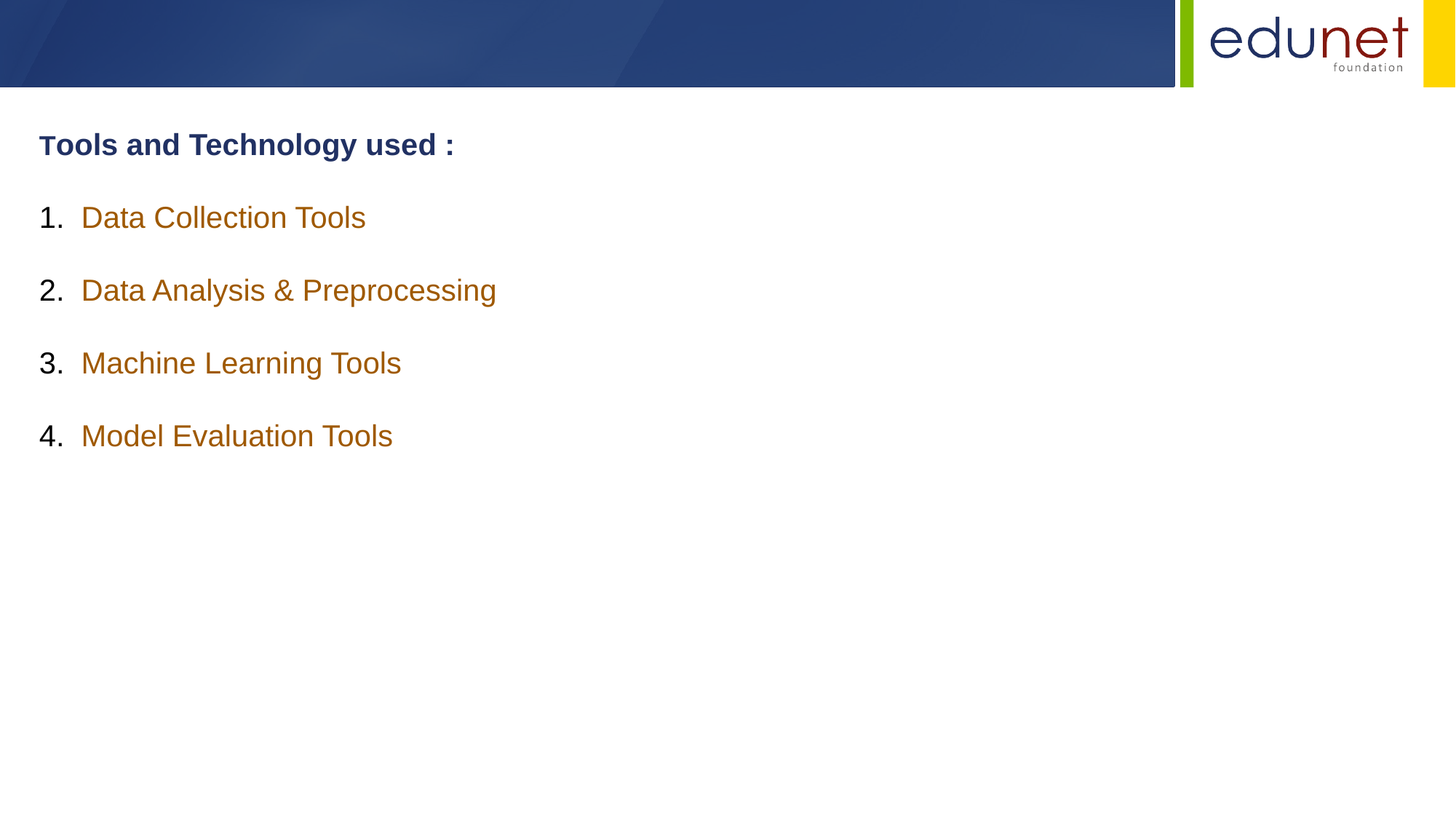

Tools and Technology used :

1.  Data Collection Tools

2.  Data Analysis & Preprocessing

3.  Machine Learning Tools

4.  Model Evaluation Tools